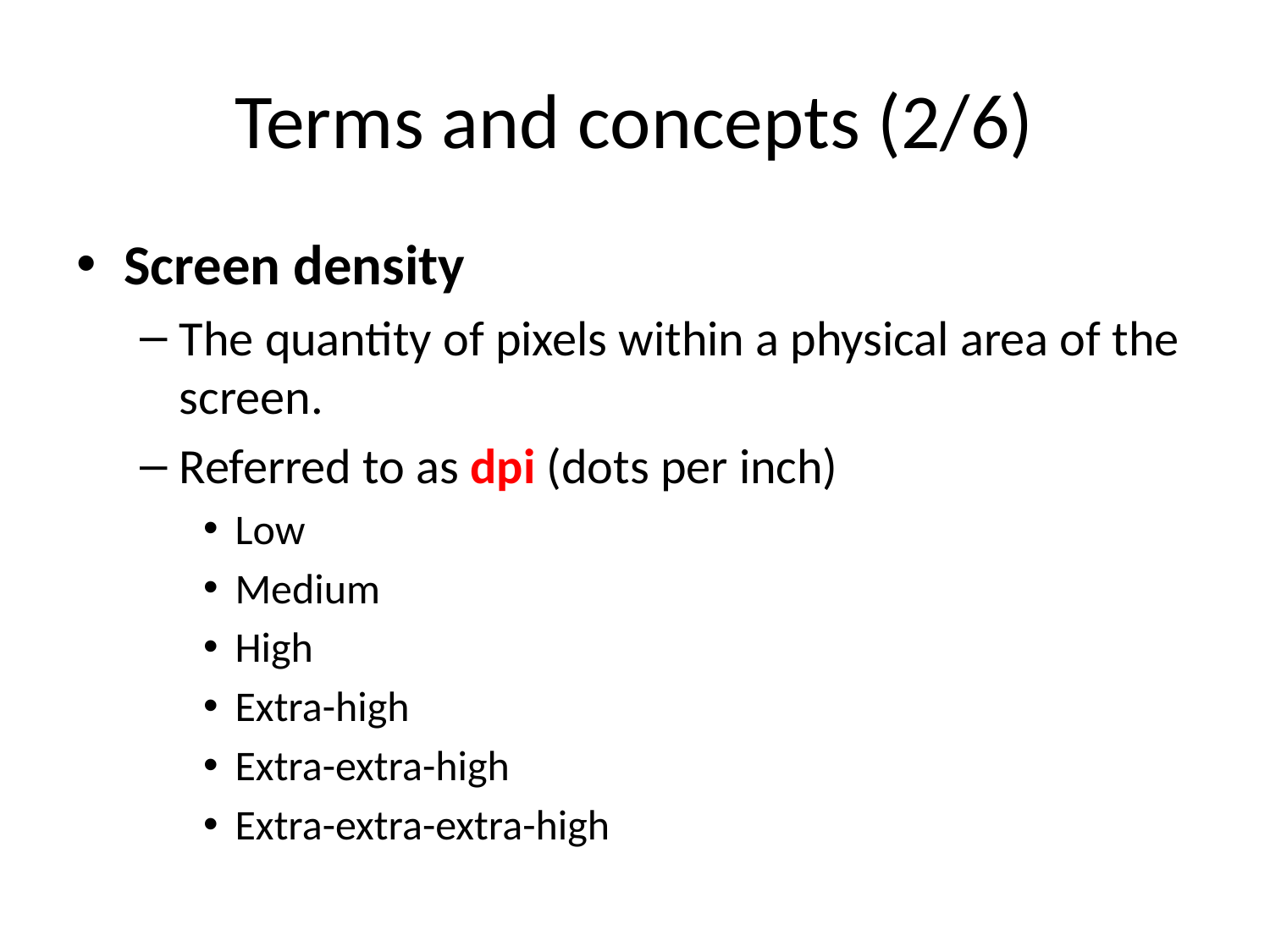

# Terms and concepts (2/6)
Screen density
The quantity of pixels within a physical area of the screen.
Referred to as dpi (dots per inch)
Low
Medium
High
Extra-high
Extra-extra-high
Extra-extra-extra-high